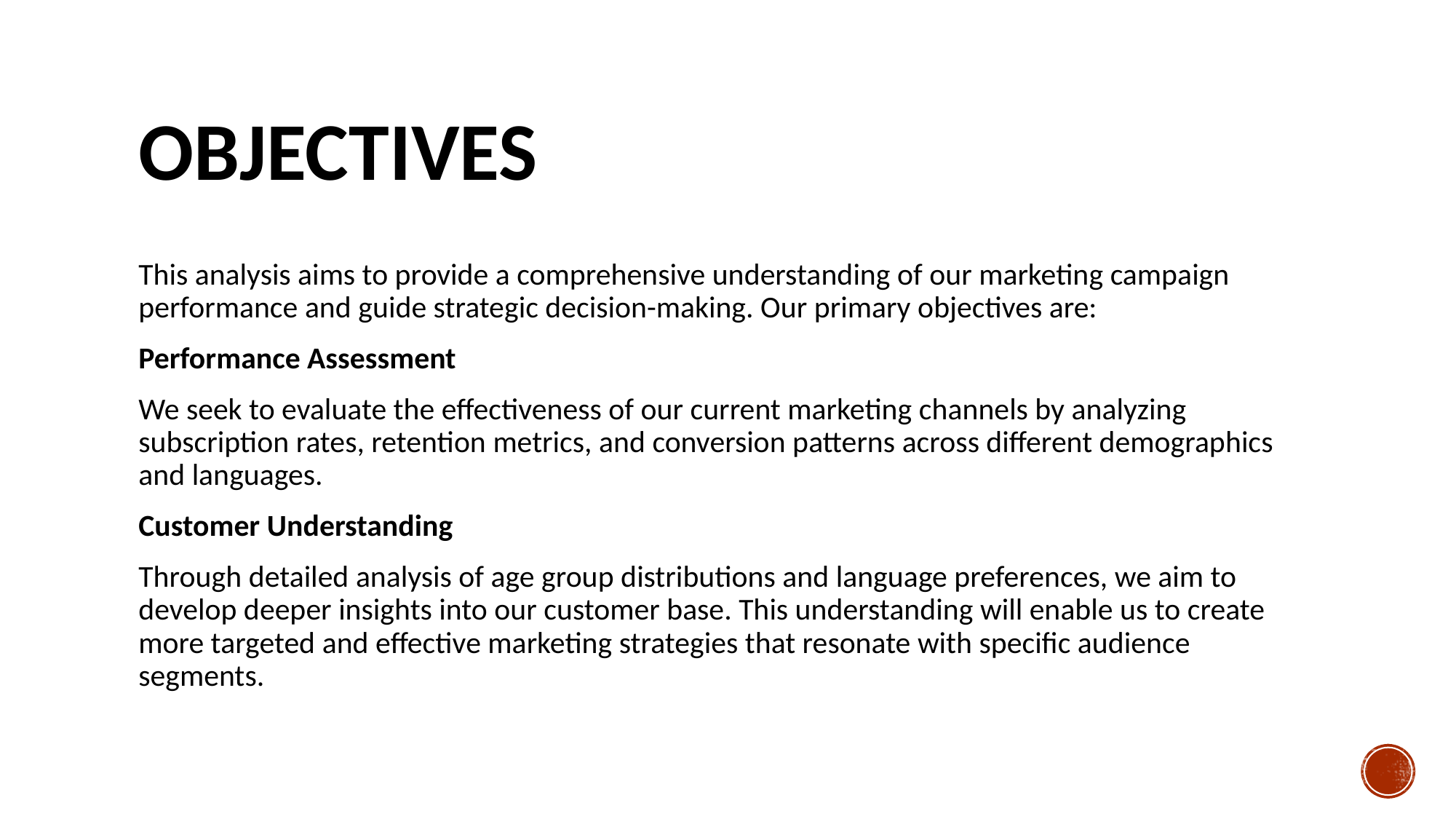

# Objectives
This analysis aims to provide a comprehensive understanding of our marketing campaign performance and guide strategic decision-making. Our primary objectives are:
Performance Assessment
We seek to evaluate the effectiveness of our current marketing channels by analyzing subscription rates, retention metrics, and conversion patterns across different demographics and languages.
Customer Understanding
Through detailed analysis of age group distributions and language preferences, we aim to develop deeper insights into our customer base. This understanding will enable us to create more targeted and effective marketing strategies that resonate with specific audience segments.